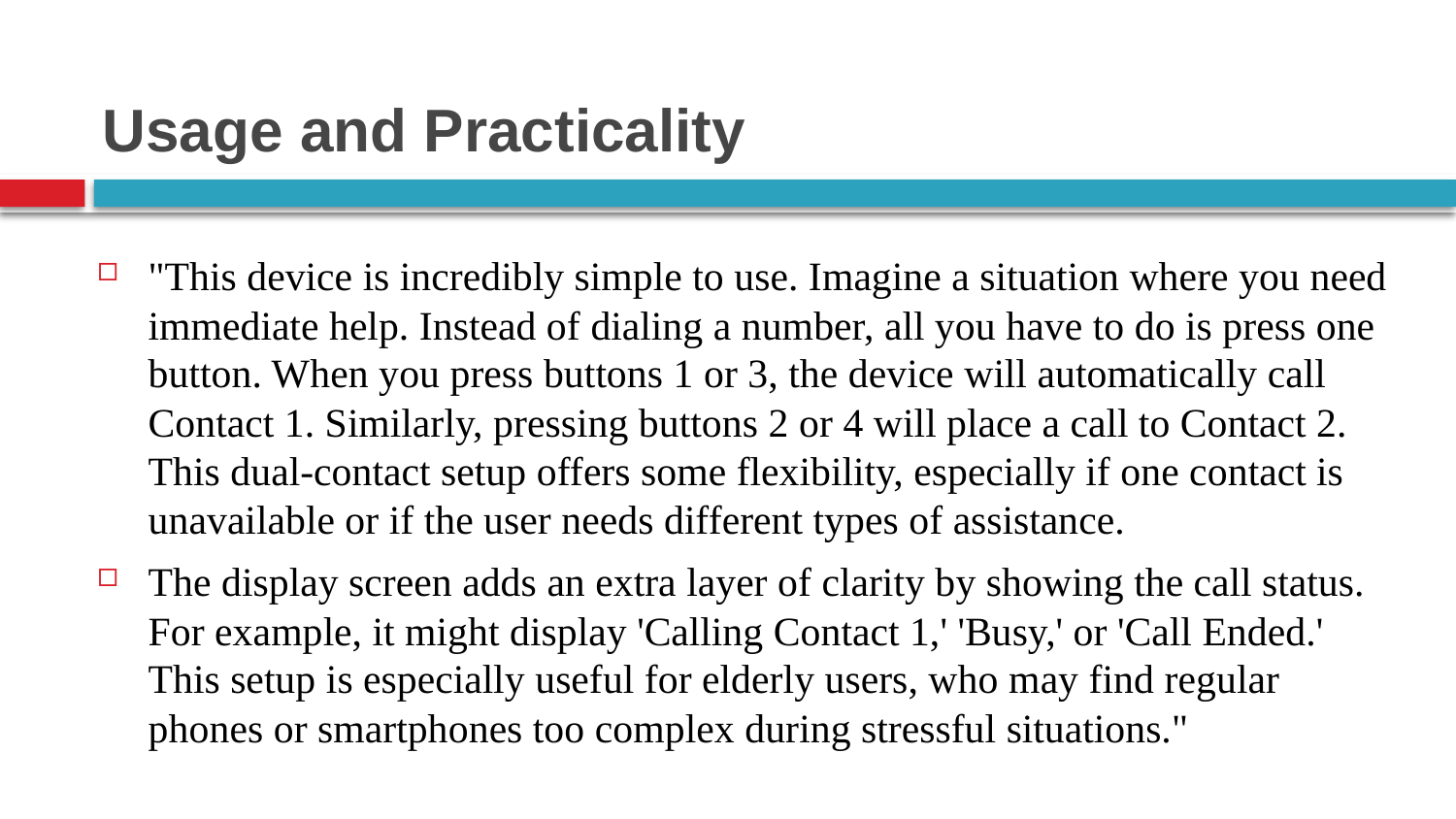

# Usage and Practicality
"This device is incredibly simple to use. Imagine a situation where you need immediate help. Instead of dialing a number, all you have to do is press one button. When you press buttons 1 or 3, the device will automatically call Contact 1. Similarly, pressing buttons 2 or 4 will place a call to Contact 2. This dual-contact setup offers some flexibility, especially if one contact is unavailable or if the user needs different types of assistance.
The display screen adds an extra layer of clarity by showing the call status. For example, it might display 'Calling Contact 1,' 'Busy,' or 'Call Ended.' This setup is especially useful for elderly users, who may find regular phones or smartphones too complex during stressful situations."